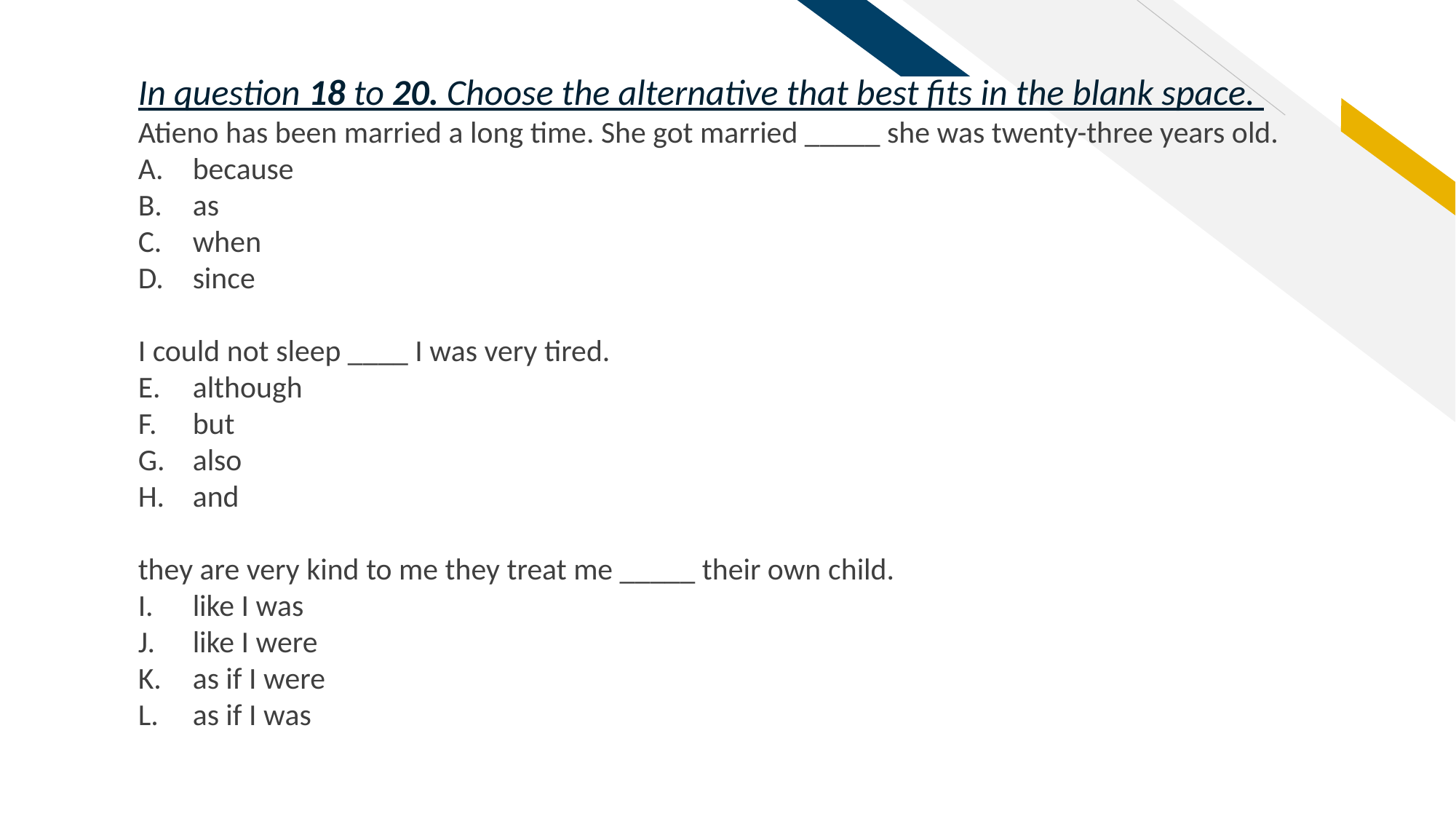

In question 18 to 20. Choose the alternative that best fits in the blank space.
Atieno has been married a long time. She got married _____ she was twenty-three years old.
because
as
when
since

I could not sleep ____ I was very tired.
although
but
also
and

they are very kind to me they treat me _____ their own child.
like I was
like I were
as if I were
as if I was